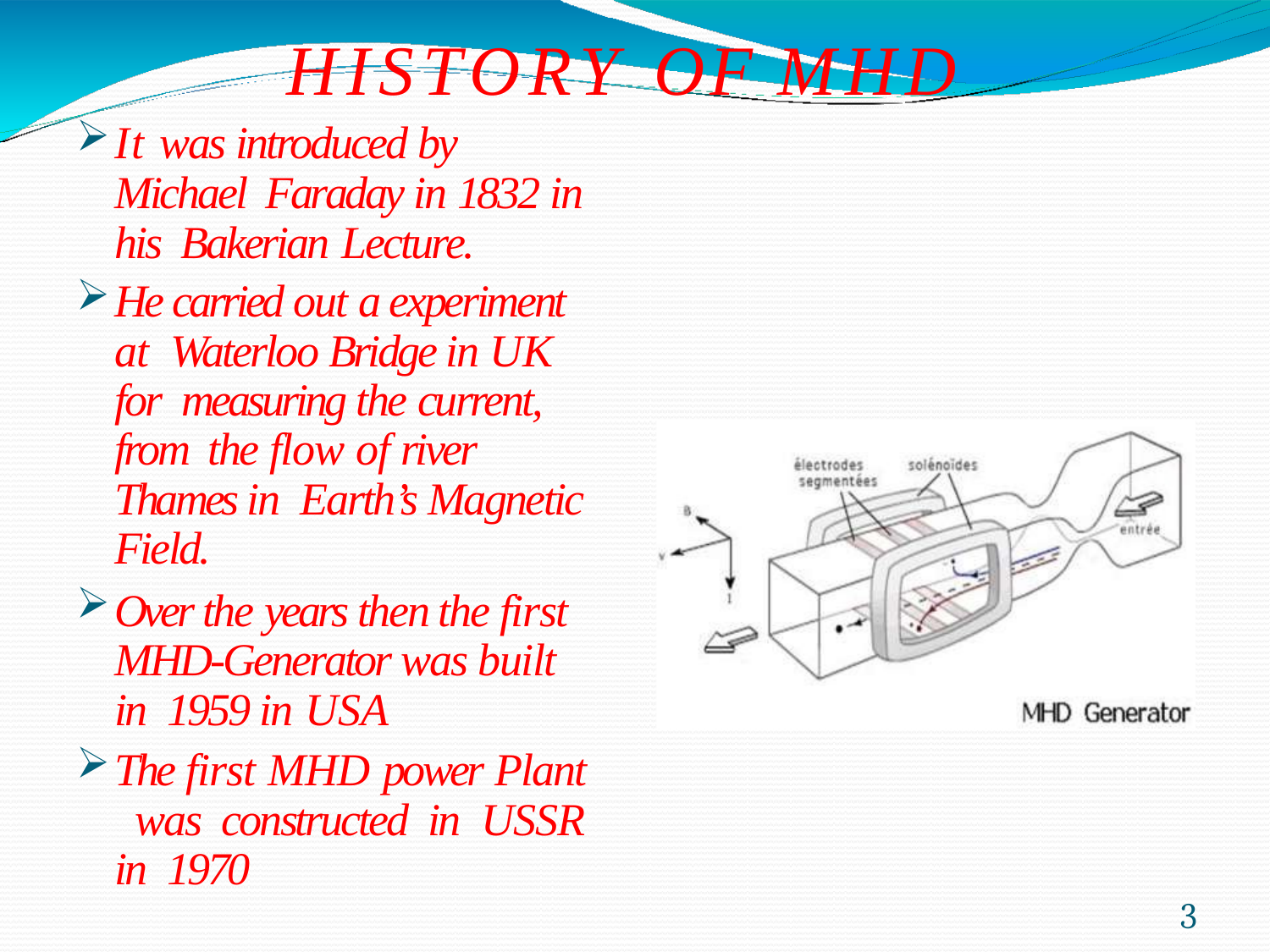

# HISTORY OF MHD
It was introduced by Michael  Faraday in 1832 in his  Bakerian Lecture.
He carried out a experiment at  Waterloo Bridge in UK for  measuring the current, from  the flow of river Thames in  Earth’s Magnetic Field.
Over the years then the first  MHD-Generator was built in  1959 in USA
The first MHD power Plant  was constructed in USSR in  1970

3